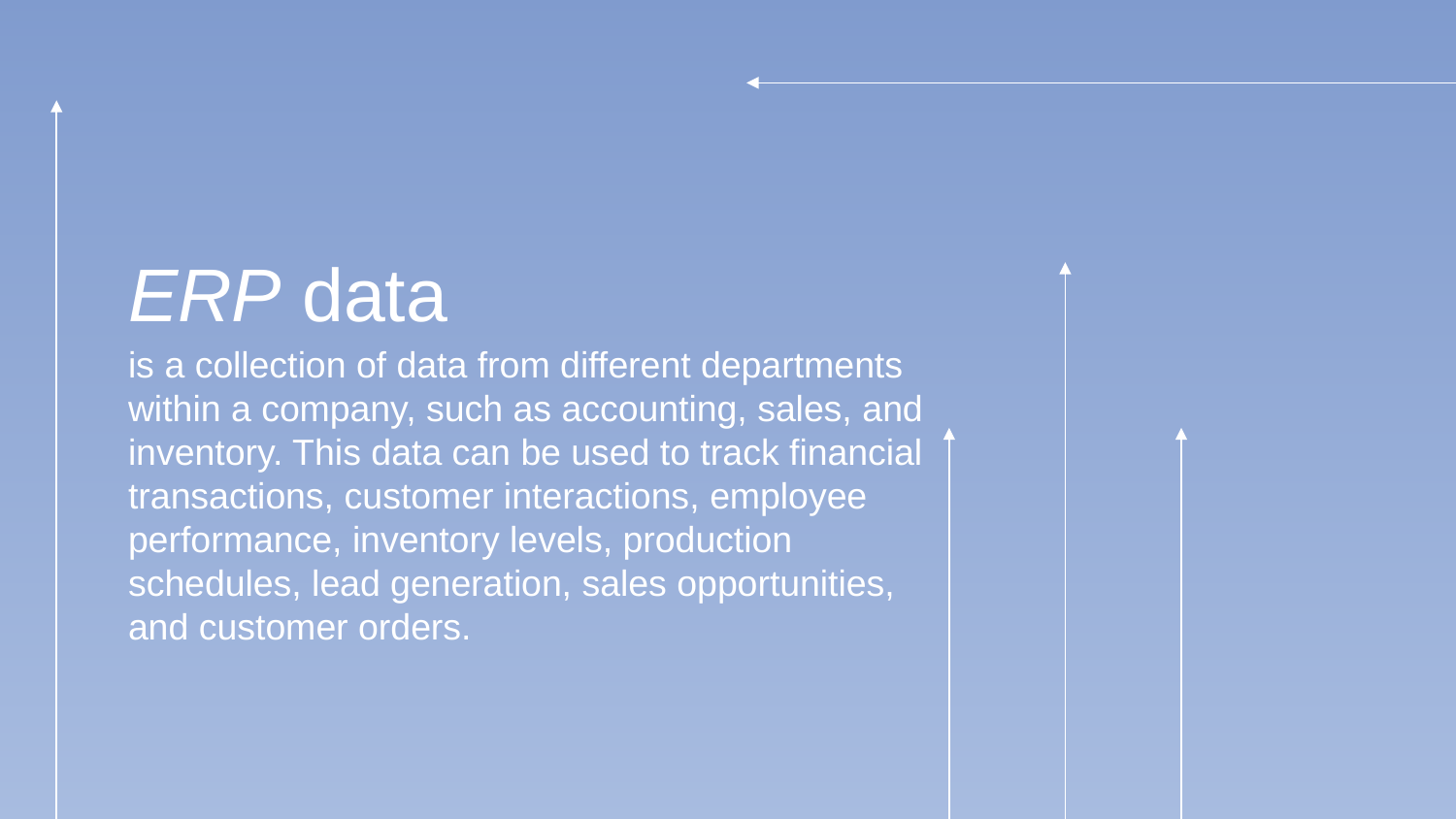

# ERP data
is a collection of data from different departments within a company, such as accounting, sales, and inventory. This data can be used to track financial transactions, customer interactions, employee performance, inventory levels, production schedules, lead generation, sales opportunities, and customer orders.